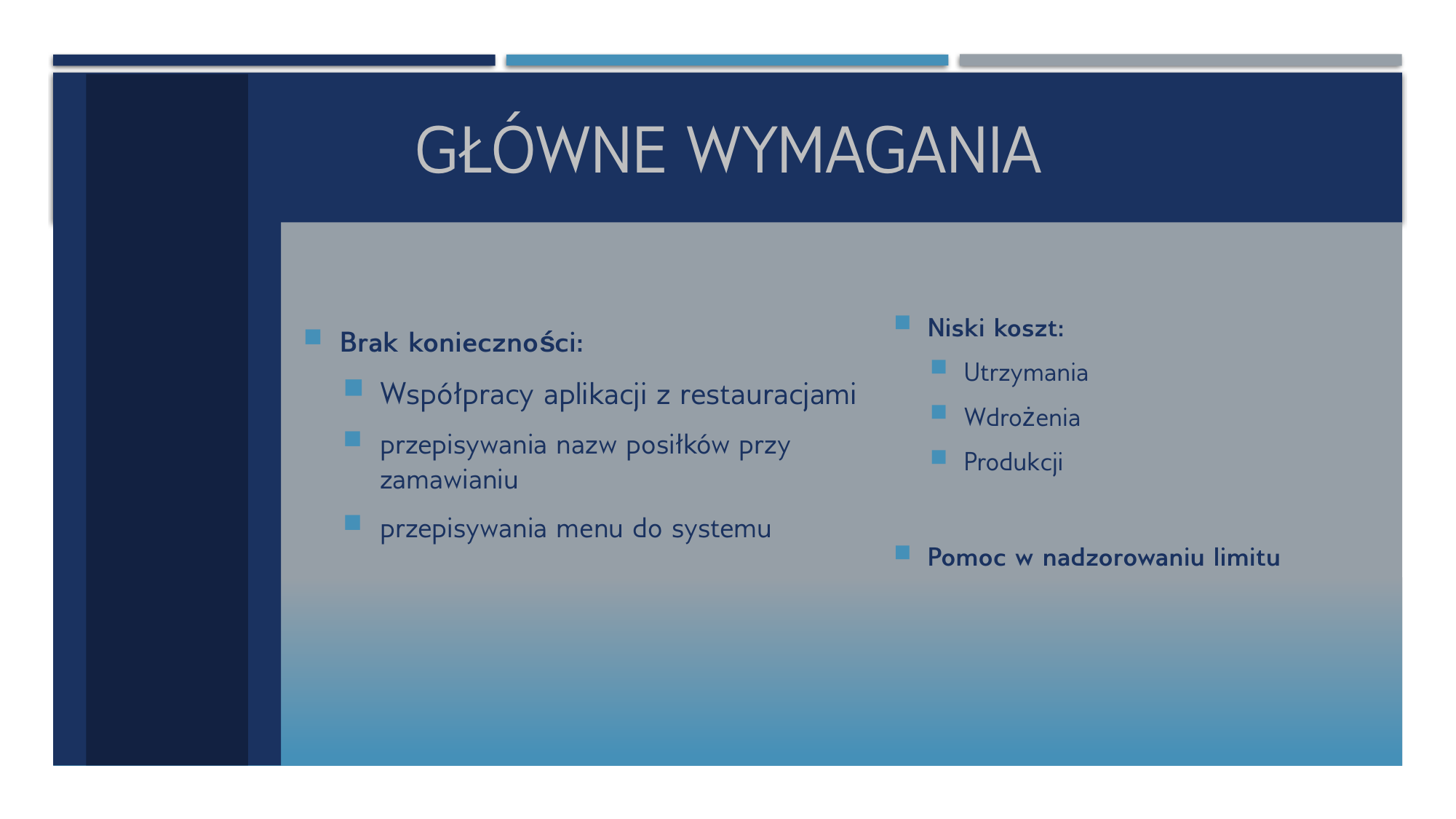

# Główne wymagania

Niski koszt:
Utrzymania
Wdrożenia
Produkcji

Pomoc w nadzorowaniu limitu

Brak konieczności:
Współpracy aplikacji z restauracjami
przepisywania nazw posiłków przy zamawianiu
przepisywania menu do systemu